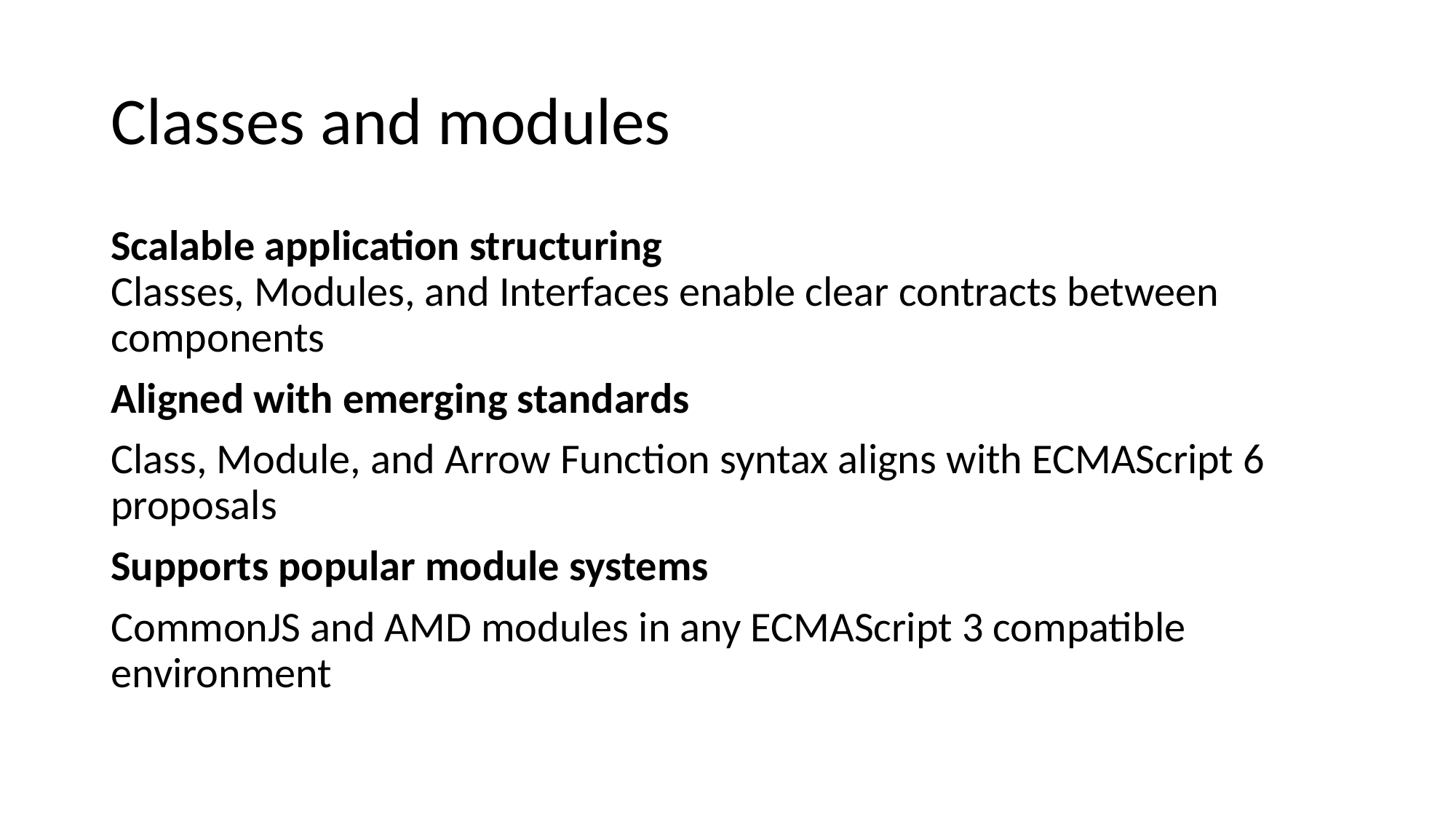

# Classes and modules
Scalable application structuring
Classes, Modules, and Interfaces enable clear contracts between components
Aligned with emerging standards
Class, Module, and Arrow Function syntax aligns with ECMAScript 6 proposals
Supports popular module systems
CommonJS and AMD modules in any ECMAScript 3 compatible environment